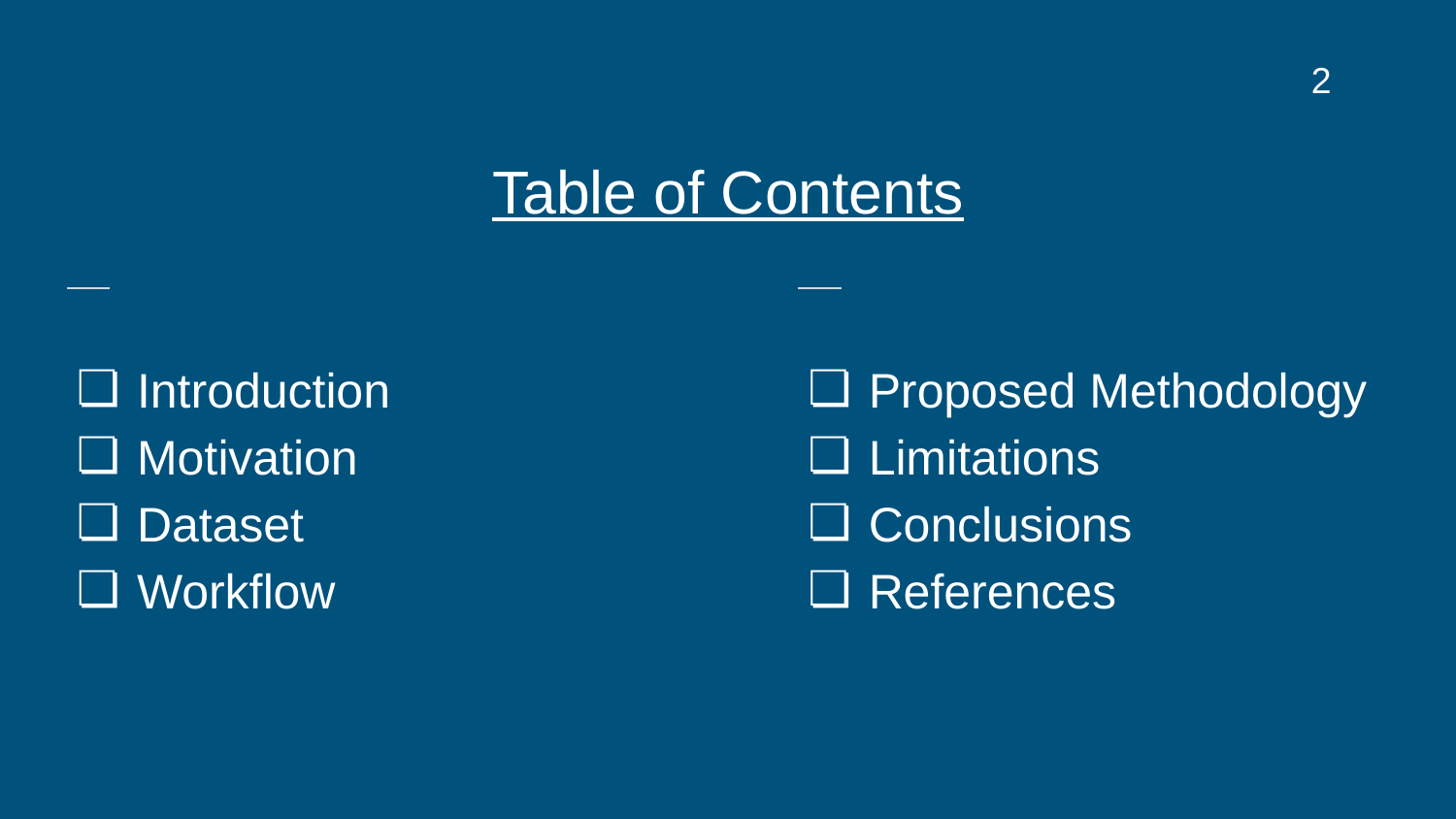

2

Table of Contents
Introduction
Motivation
Dataset
Workflow

Proposed Methodology
Limitations
Conclusions
References